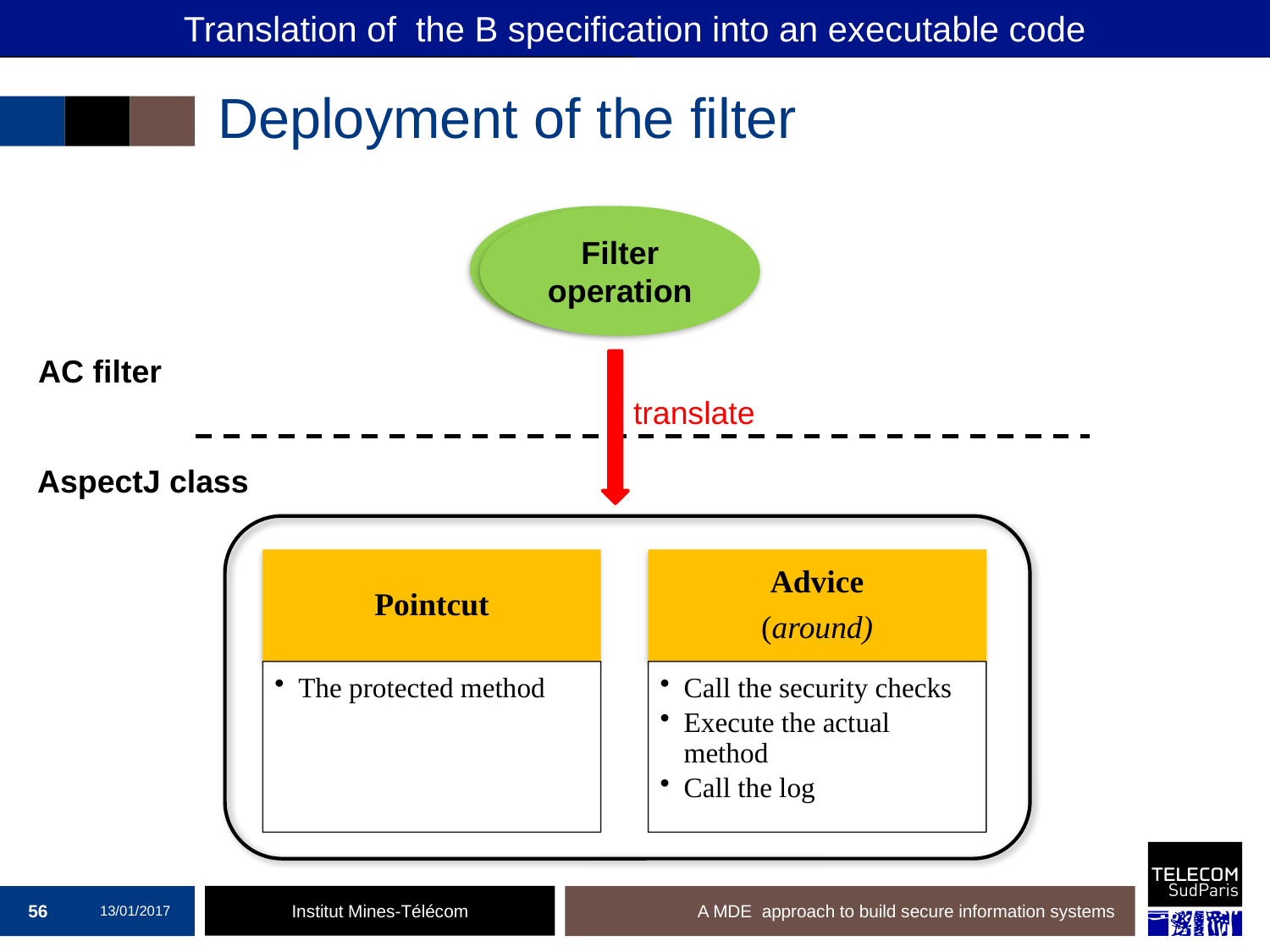

Translation of  the B specification into an executable code
# Deployment of the filter
Filter operation
Filter operation
AC filter

translate
AspectJ class

Pointcut
The protected method
Advice
(around)
Call the security checks
Execute the actual method
Call the log
56
13/01/2017
A MDE  approach to build secure information systems